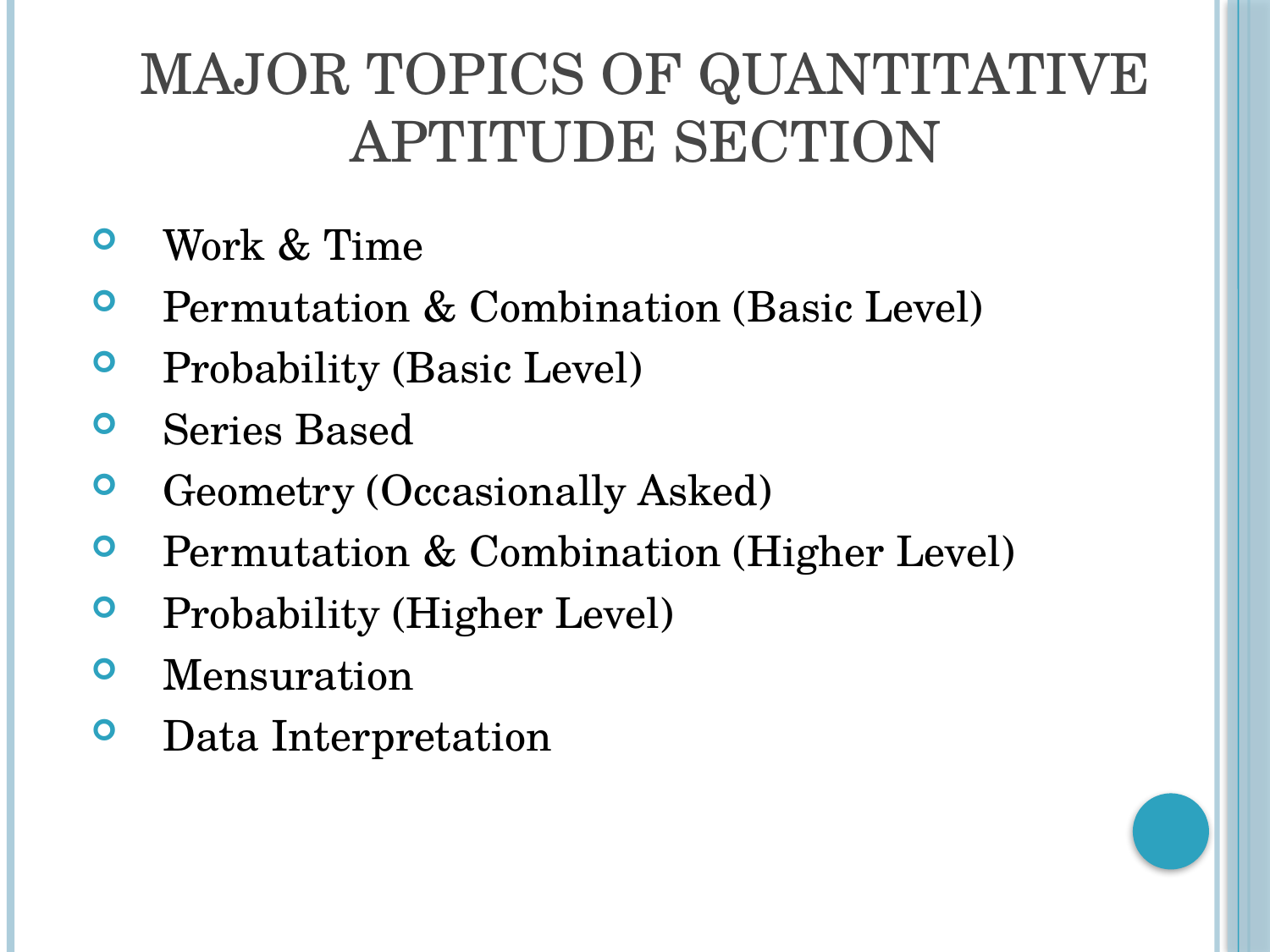

# MAJOR TOPICS OF QUANTITATIVE APTITUDE SECTION
Work & Time
Permutation & Combination (Basic Level)
Probability (Basic Level)
Series Based
Geometry (Occasionally Asked)
Permutation & Combination (Higher Level)
Probability (Higher Level)
Mensuration
Data Interpretation